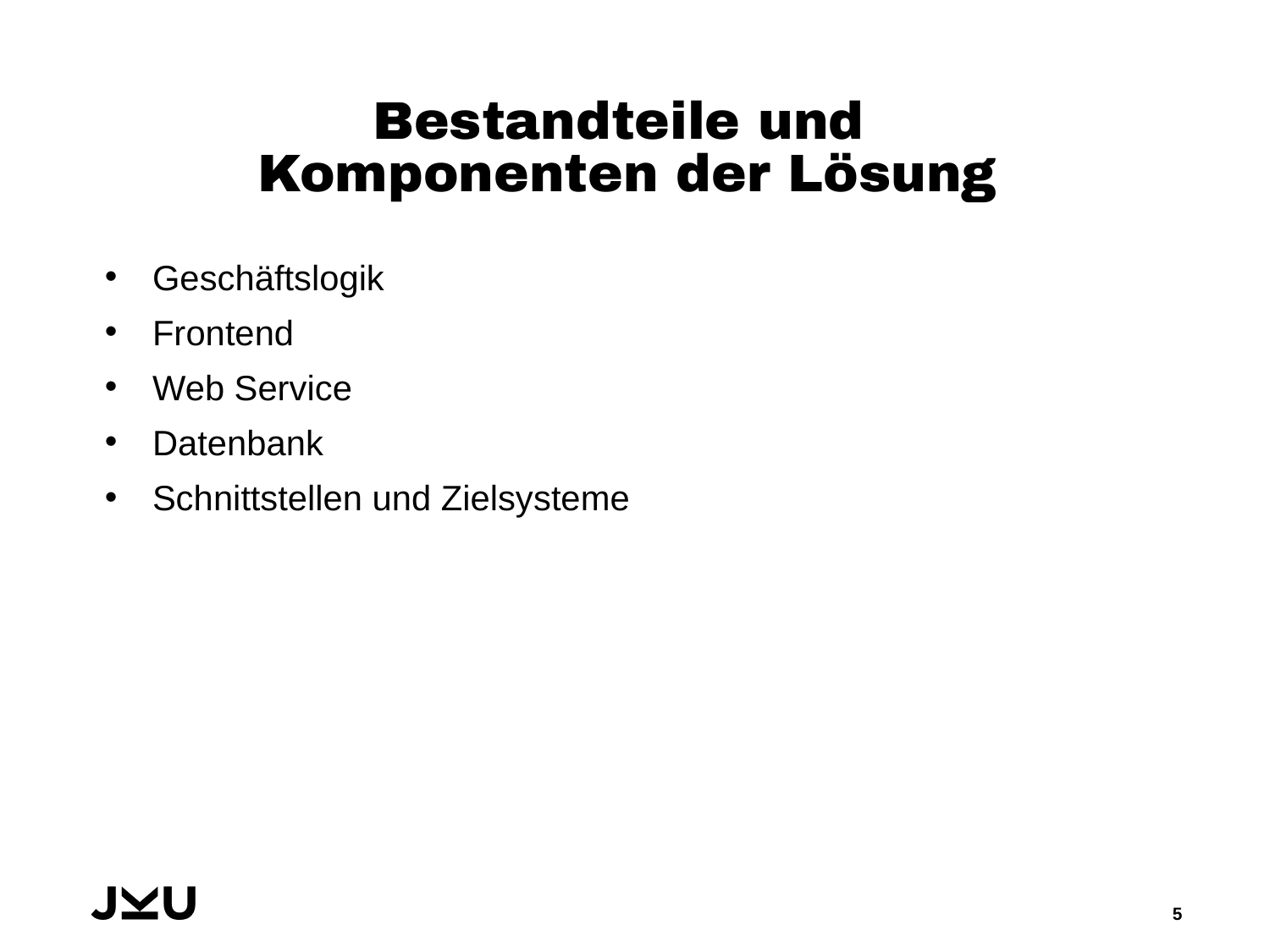

# Bestandteile und Komponenten der Lösung
Geschäftslogik
Frontend
Web Service
Datenbank
Schnittstellen und Zielsysteme

5